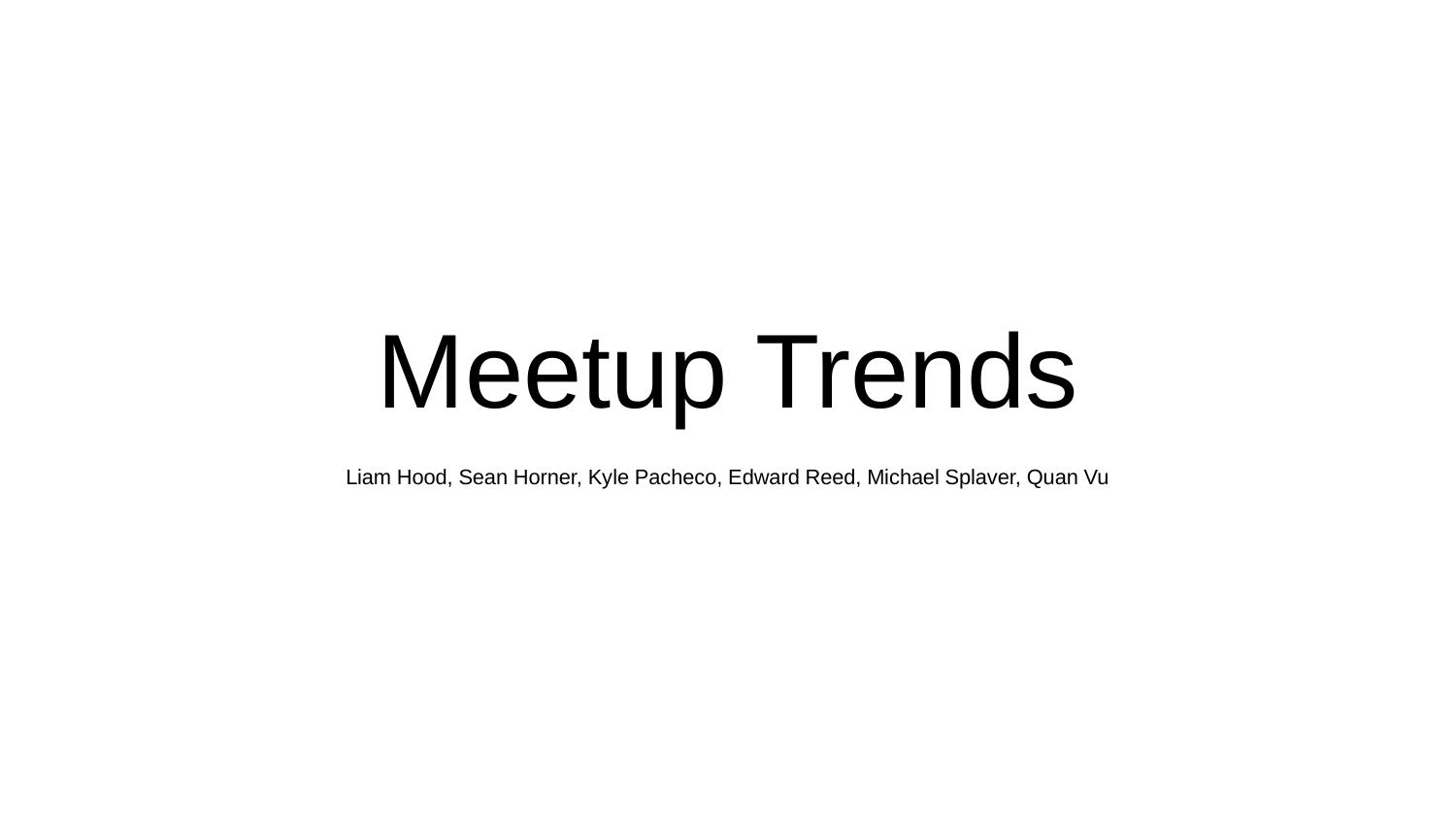

# Meetup Trends
Liam Hood, Sean Horner, Kyle Pacheco, Edward Reed, Michael Splaver, Quan Vu